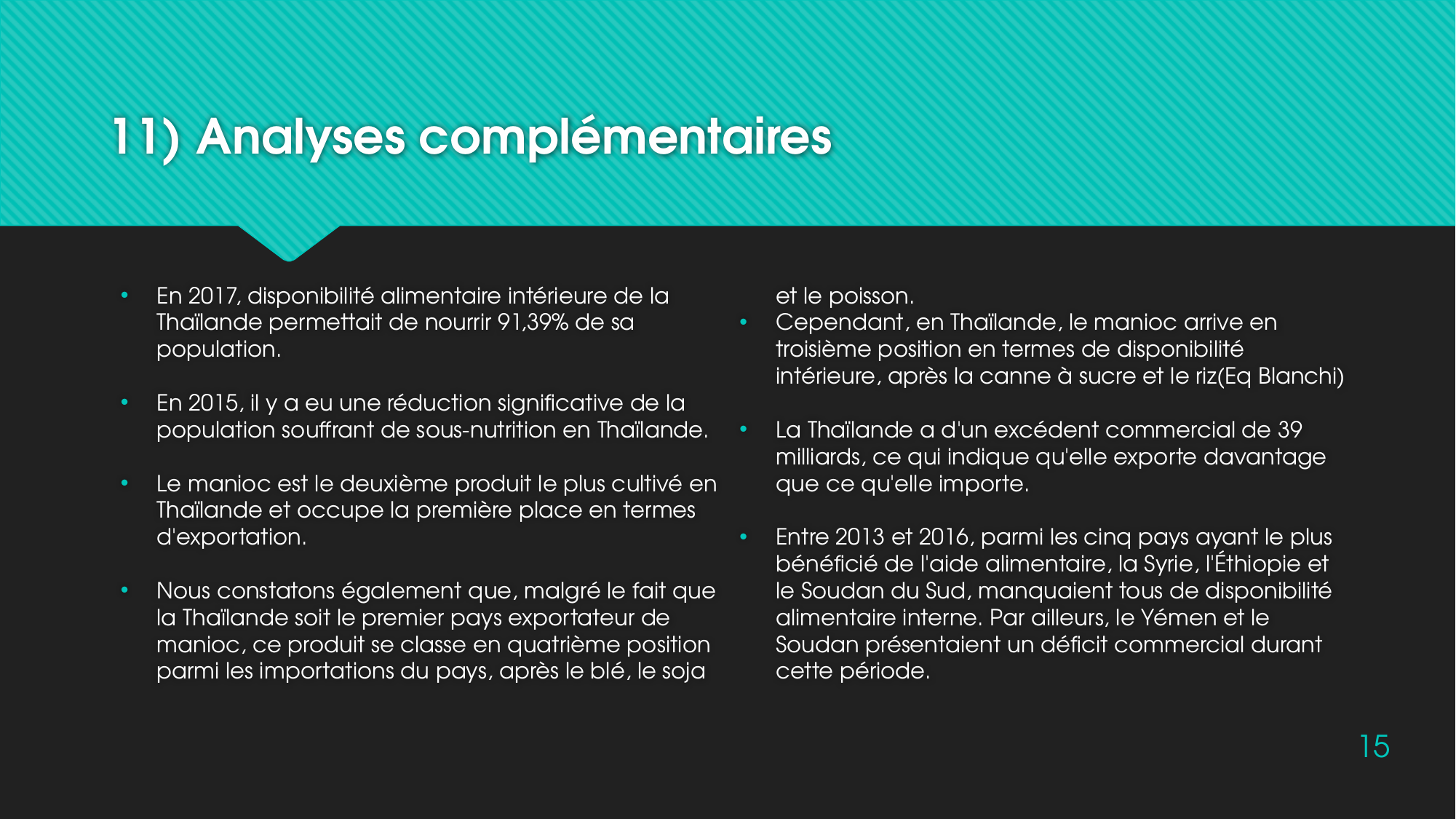

# 11) Analyses complémentaires
En 2017, disponibilité alimentaire intérieure de la Thaïlande permettait de nourrir 91,39% de sa population.

En 2015, il y a eu une réduction significative de la population souffrant de sous-nutrition en Thaïlande.

Le manioc est le deuxième produit le plus cultivé en Thaïlande et occupe la première place en termes d'exportation.

Nous constatons également que, malgré le fait que la Thaïlande soit le premier pays exportateur de manioc, ce produit se classe en quatrième position parmi les importations du pays, après le blé, le soja et le poisson.
Cependant, en Thaïlande, le manioc arrive en troisième position en termes de disponibilité intérieure, après la canne à sucre et le riz(Eq Blanchi)

La Thaïlande a d'un excédent commercial de 39 milliards, ce qui indique qu'elle exporte davantage que ce qu'elle importe.

Entre 2013 et 2016, parmi les cinq pays ayant le plus bénéficié de l'aide alimentaire, la Syrie, l'Éthiopie et le Soudan du Sud, manquaient tous de disponibilité alimentaire interne. Par ailleurs, le Yémen et le Soudan présentaient un déficit commercial durant cette période.
15